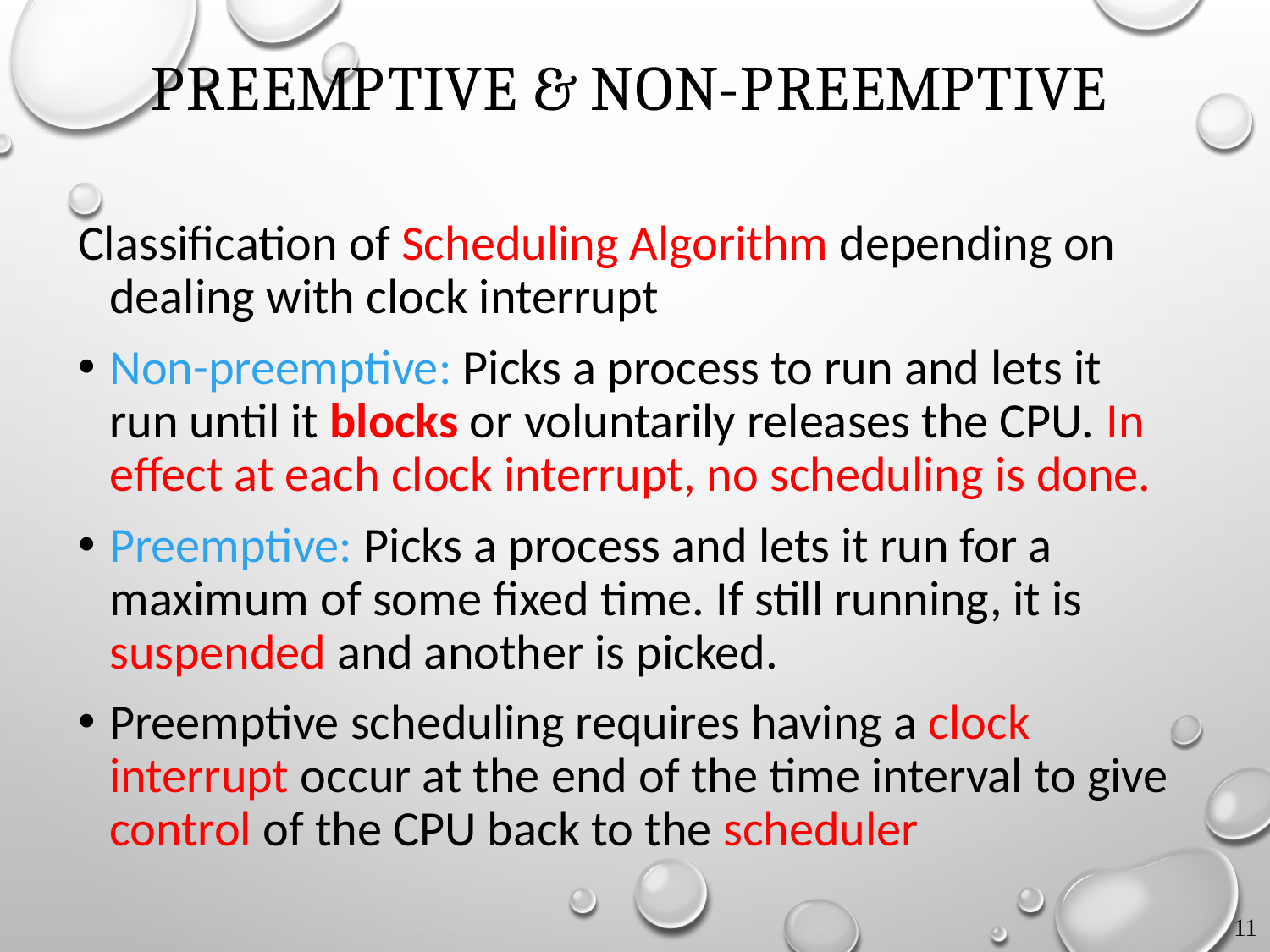

# Preemptive & Non-preemptive
Classification of Scheduling Algorithm depending on dealing with clock interrupt
Non-preemptive: Picks a process to run and lets it run until it blocks or voluntarily releases the CPU. In effect at each clock interrupt, no scheduling is done.
Preemptive: Picks a process and lets it run for a maximum of some fixed time. If still running, it is suspended and another is picked.
Preemptive scheduling requires having a clock interrupt occur at the end of the time interval to give control of the CPU back to the scheduler
11